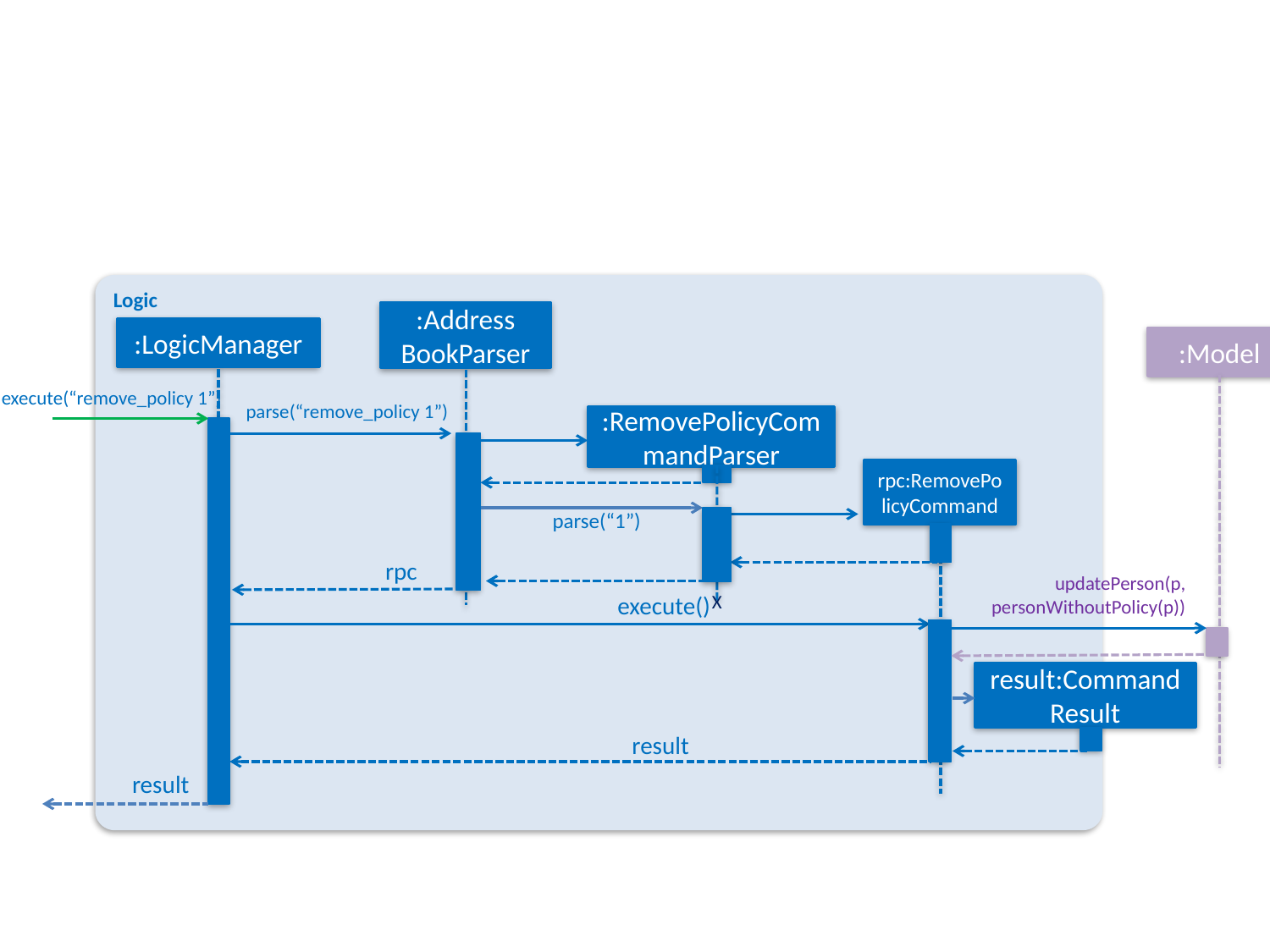

Logic
:Address
BookParser
:LogicManager
:Model
execute(“remove_policy 1”)
parse(“remove_policy 1”)
:RemovePolicyCommandParser

rpc:RemovePolicyCommand

parse(“1”)

rpc
updatePerson(p, personWithoutPolicy(p))
X
execute()

result:Command Result

result
result